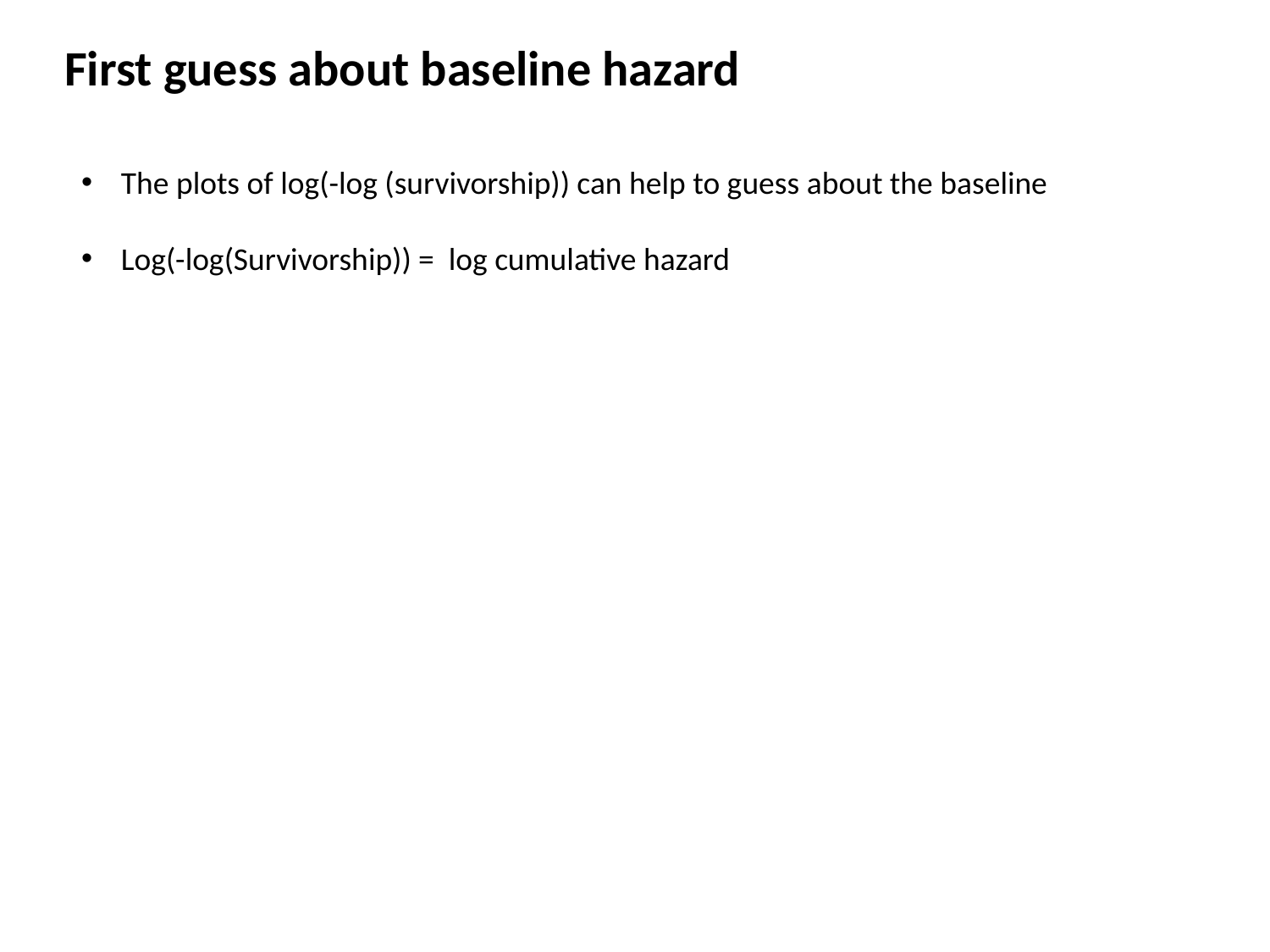

First guess about baseline hazard
The plots of log(-log (survivorship)) can help to guess about the baseline

Log(-log(Survivorship)) =  log cumulative hazard